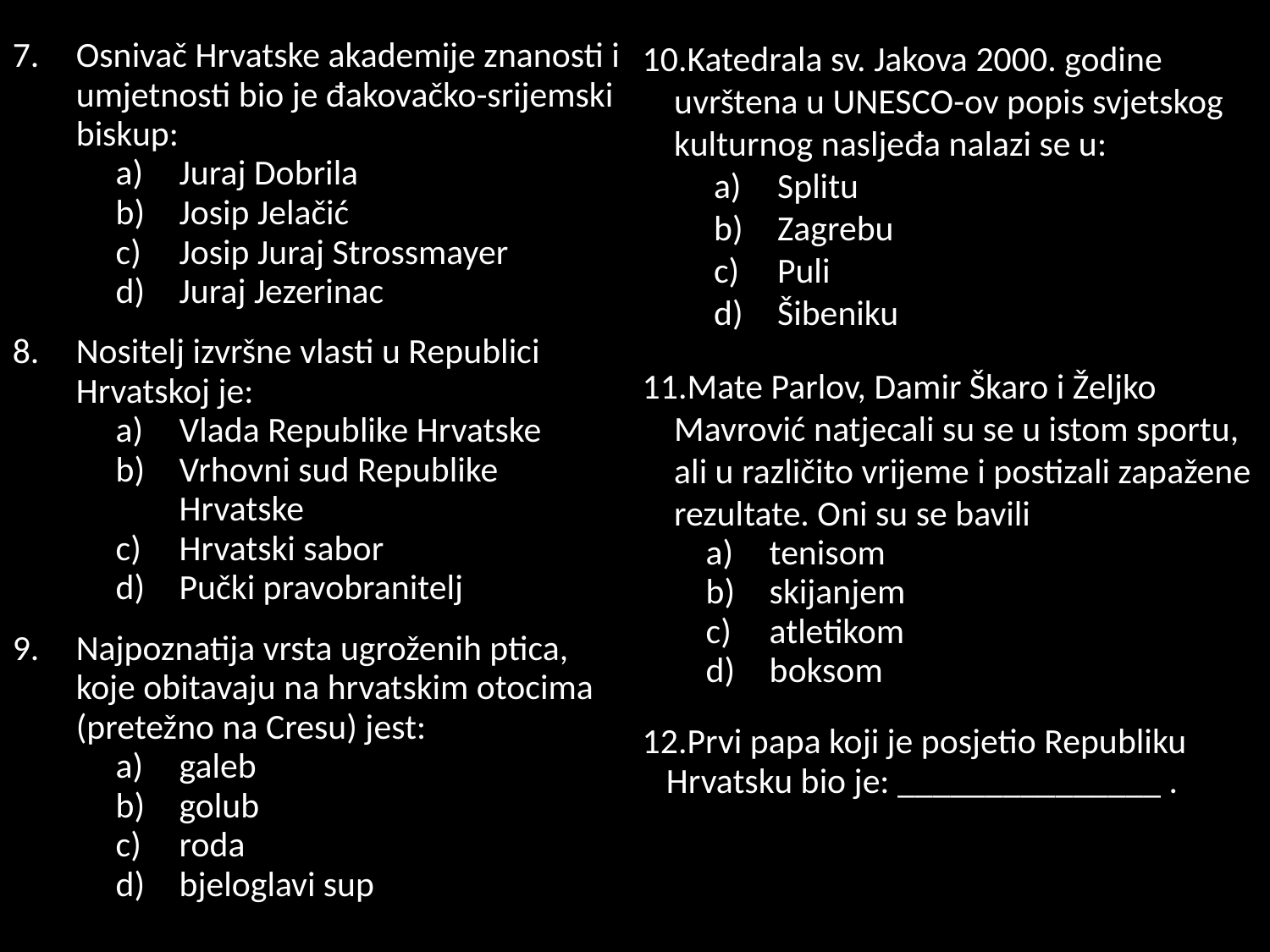

Osnivač Hrvatske akademije znanosti i umjetnosti bio je đakovačko-srijemski biskup:
Juraj Dobrila
Josip Jelačić
Josip Juraj Strossmayer
Juraj Jezerinac
Nositelj izvršne vlasti u Republici Hrvatskoj je:
Vlada Republike Hrvatske
Vrhovni sud Republike Hrvatske
Hrvatski sabor
Pučki pravobranitelj
Najpoznatija vrsta ugroženih ptica, koje obitavaju na hrvatskim otocima (pretežno na Cresu) jest:
galeb
golub
roda
bjeloglavi sup
Katedrala sv. Jakova 2000. godine uvrštena u UNESCO-ov popis svjetskog kulturnog nasljeđa nalazi se u:
Splitu
Zagrebu
Puli
Šibeniku
Mate Parlov, Damir Škaro i Željko Mavrović natjecali su se u istom sportu, ali u različito vrijeme i postizali zapažene rezultate. Oni su se bavili
tenisom
skijanjem
atletikom
boksom
Prvi papa koji je posjetio Republiku Hrvatsku bio je: _______________ .